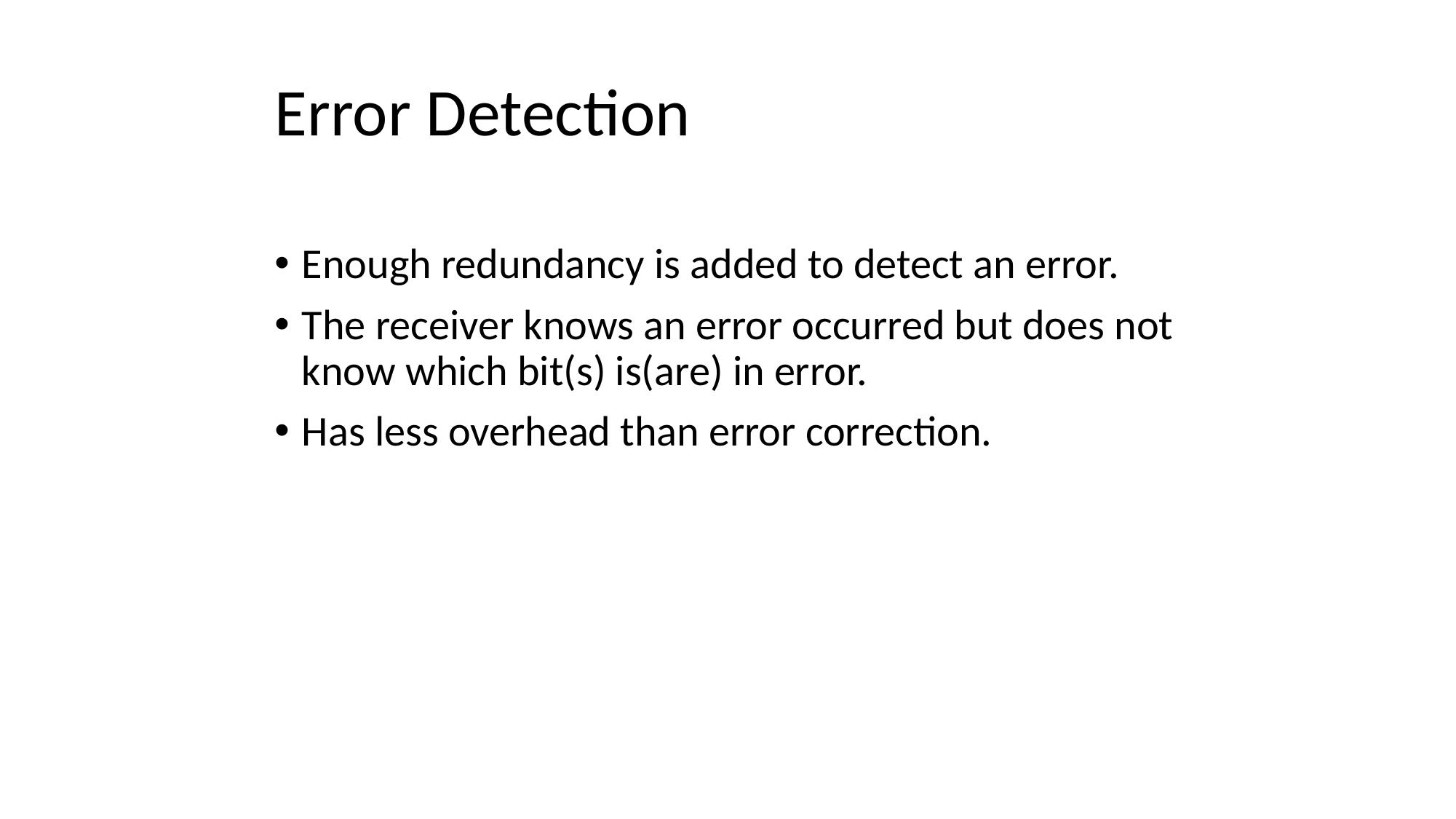

# Error Detection
Enough redundancy is added to detect an error.
The receiver knows an error occurred but does not know which bit(s) is(are) in error.
Has less overhead than error correction.